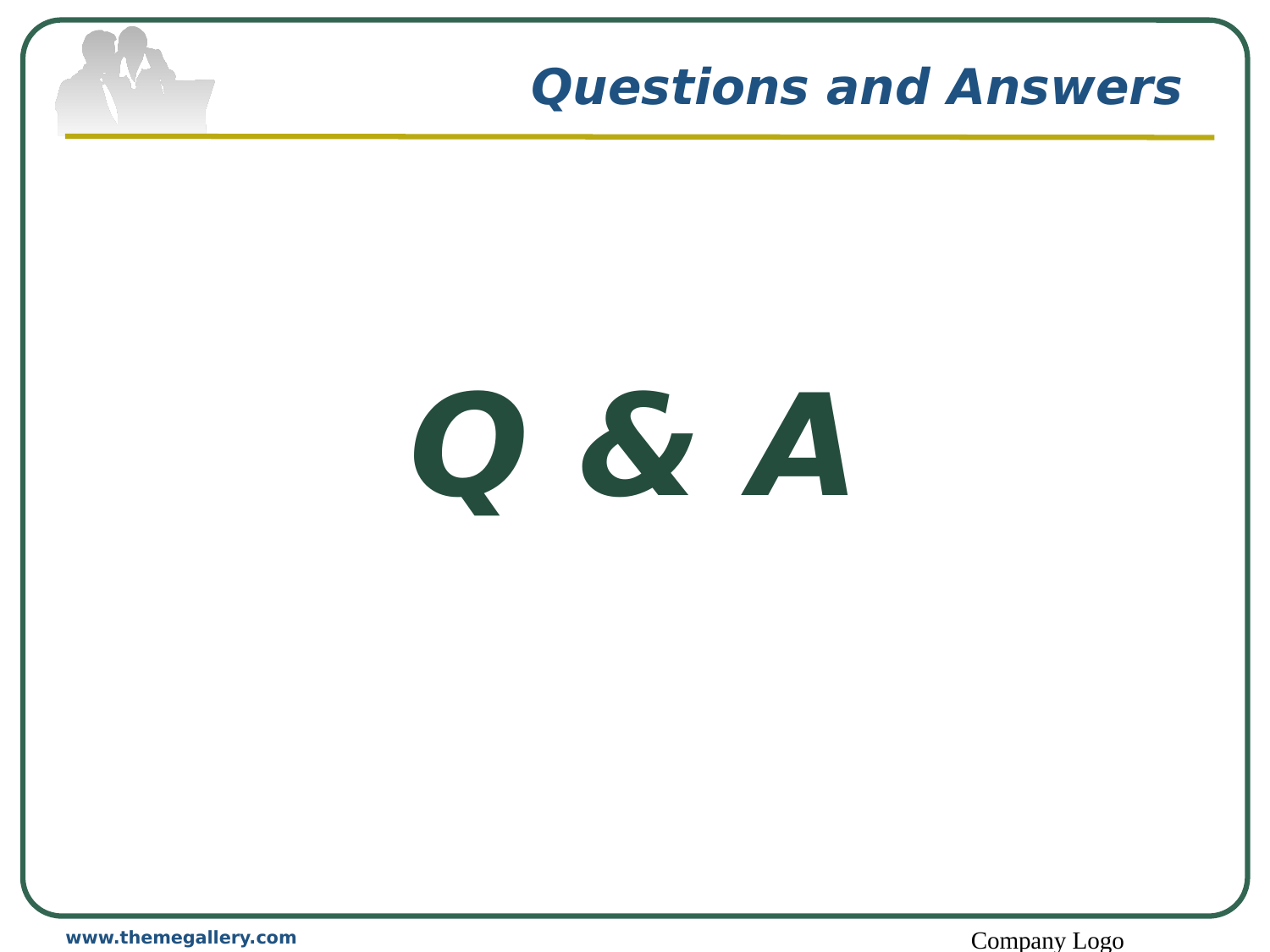

# Questions and Answers
Q & A
Company Logo
www.themegallery.com